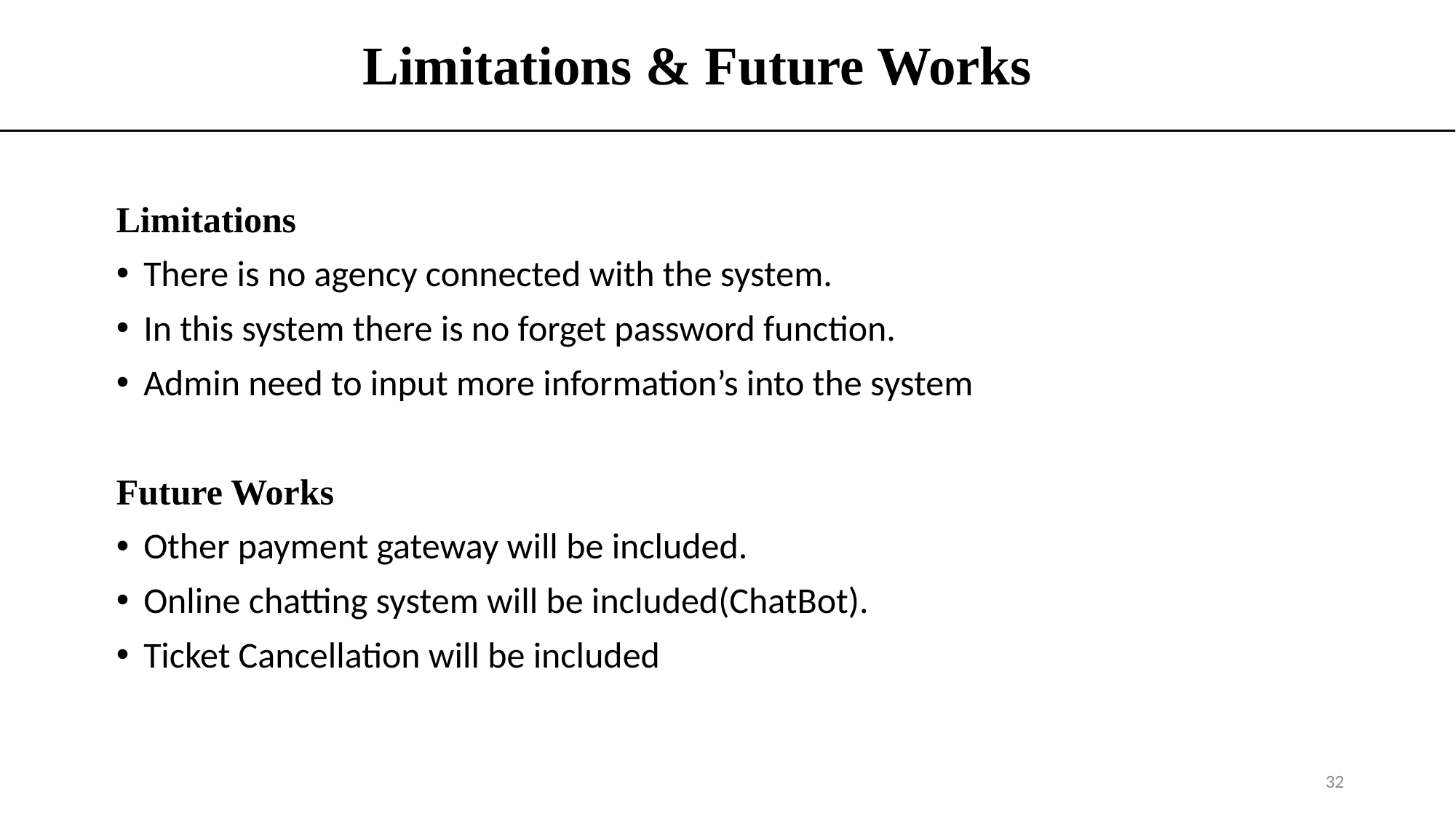

# Limitations & Future Works
Limitations
There is no agency connected with the system.
In this system there is no forget password function.
Admin need to input more information’s into the system

Future Works
Other payment gateway will be included.
Online chatting system will be included(ChatBot).
Ticket Cancellation will be included
32